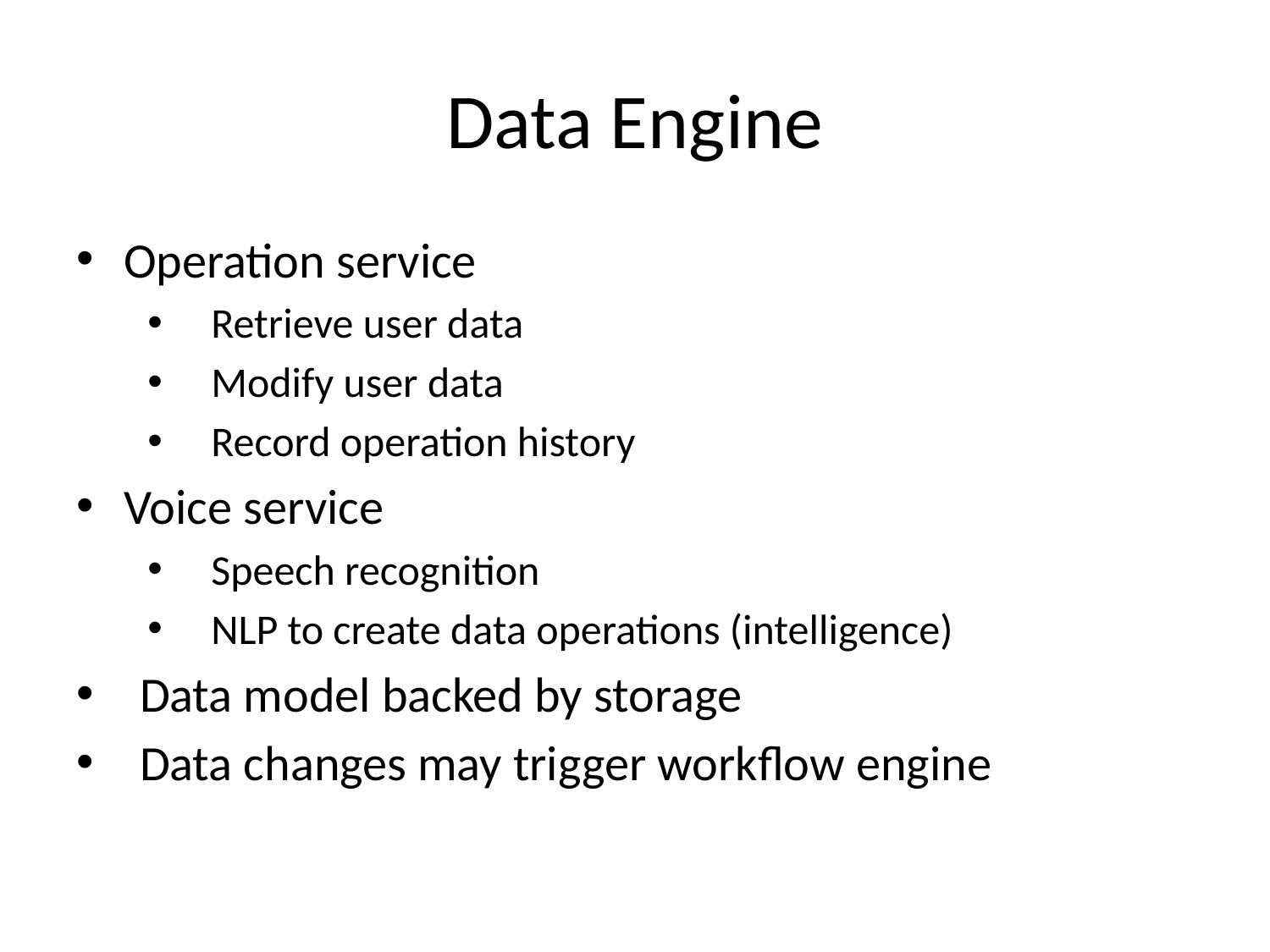

# Data Engine
Operation service
Retrieve user data
Modify user data
Record operation history
Voice service
Speech recognition
NLP to create data operations (intelligence)
Data model backed by storage
Data changes may trigger workflow engine